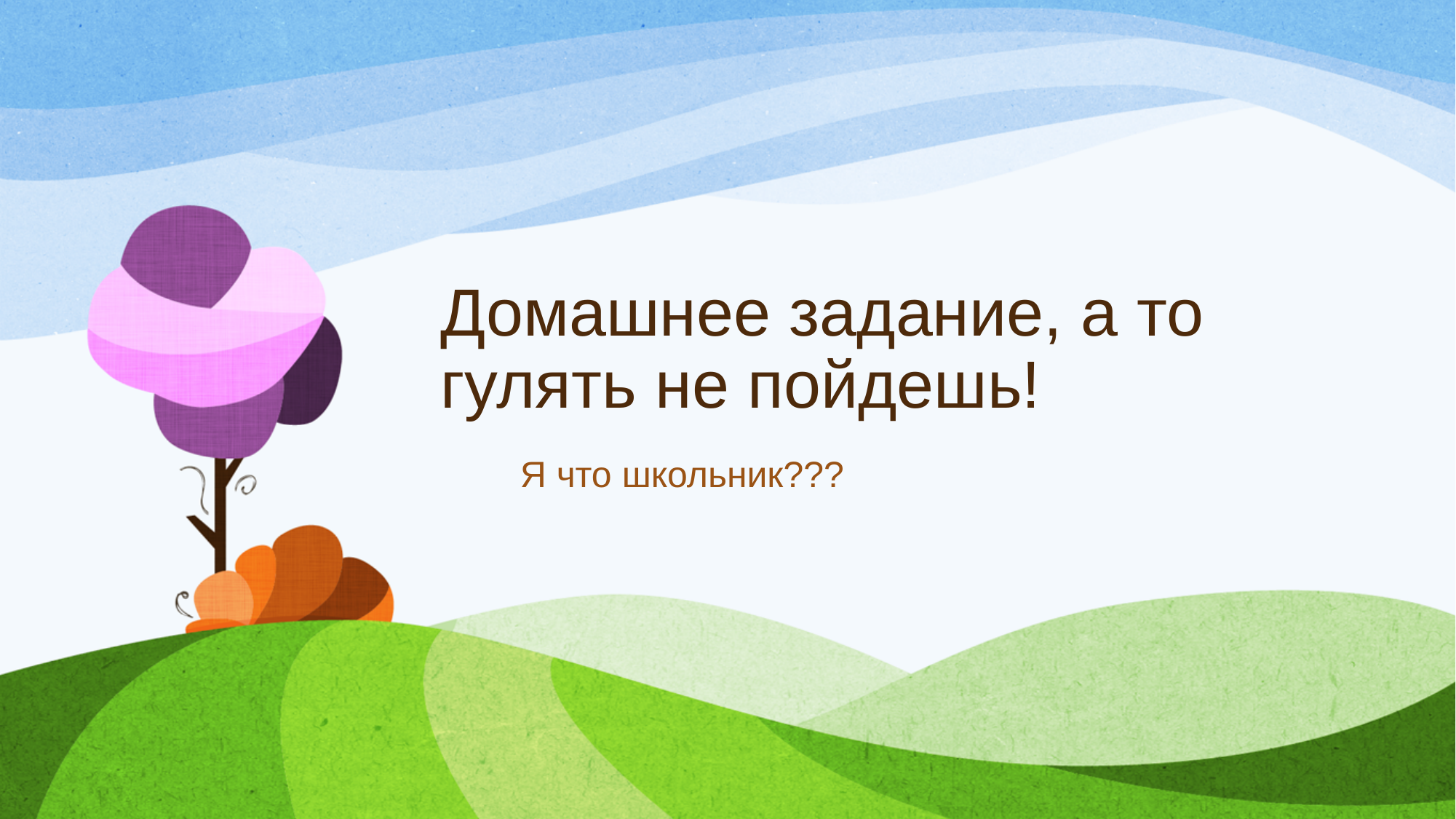

# Домашнее задание, а то гулять не пойдешь!
Я что школьник???